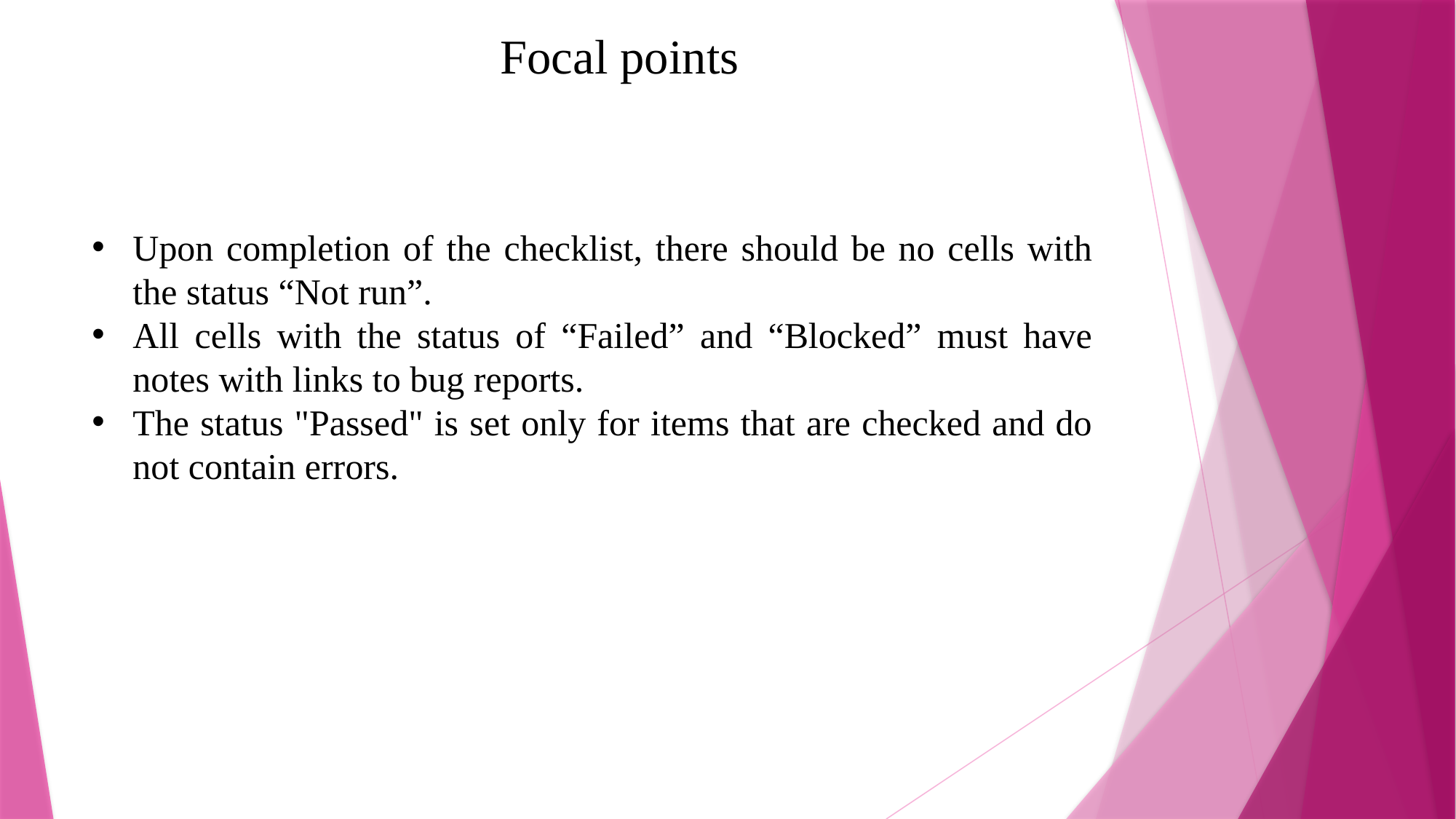

Focal points
Upon completion of the checklist, there should be no cells with the status “Not run”.
All cells with the status of “Failed” and “Blocked” must have notes with links to bug reports.
The status "Passed" is set only for items that are checked and do not contain errors.